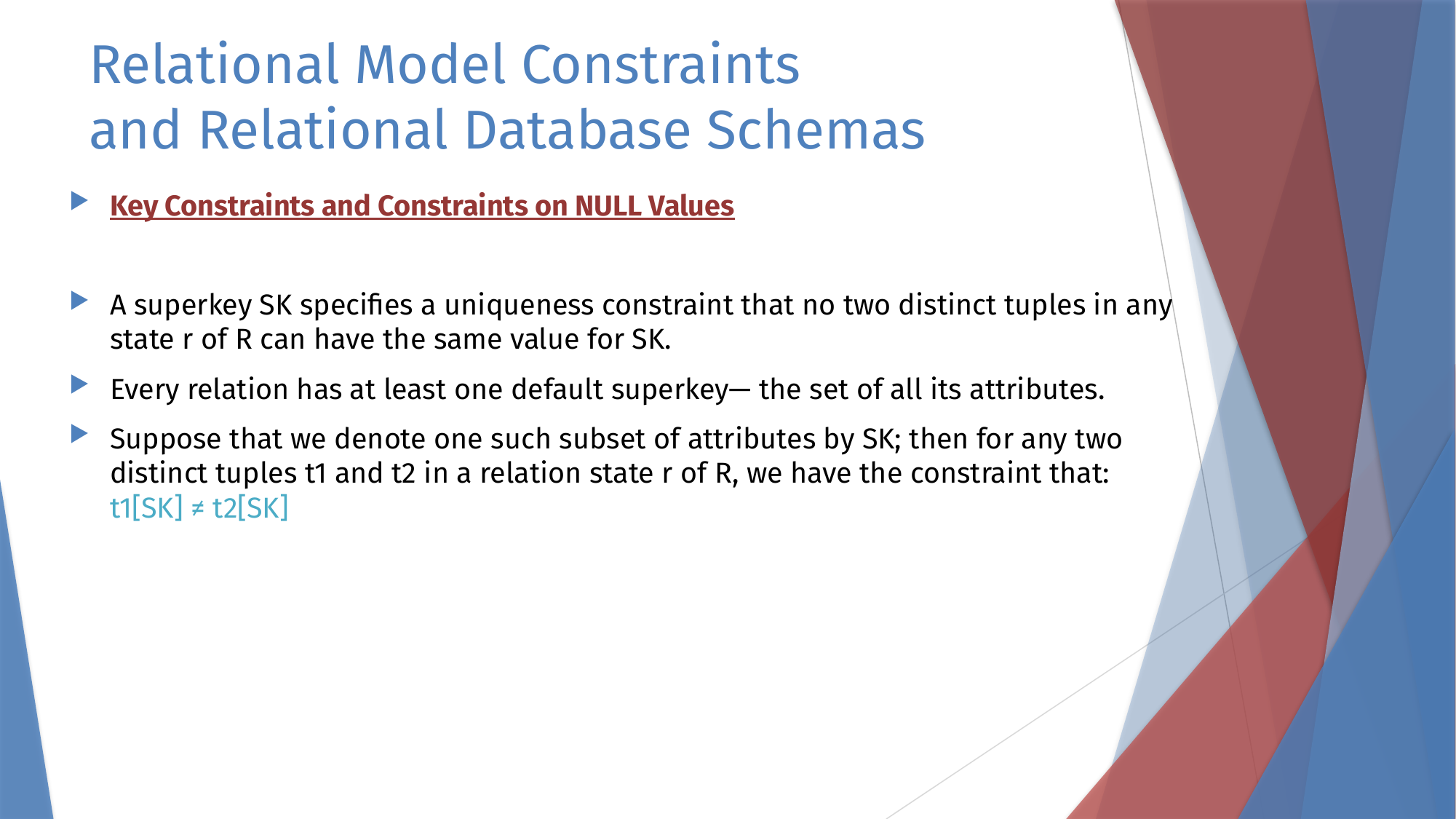

# Relational Model Constraints and Relational Database Schemas
Key Constraints and Constraints on NULL Values

A superkey SK specifies a uniqueness constraint that no two distinct tuples in any state r of R can have the same value for SK.
Every relation has at least one default superkey— the set of all its attributes.
Suppose that we denote one such subset of attributes by SK; then for any two distinct tuples t1 and t2 in a relation state r of R, we have the constraint that: t1[SK] ≠ t2[SK]